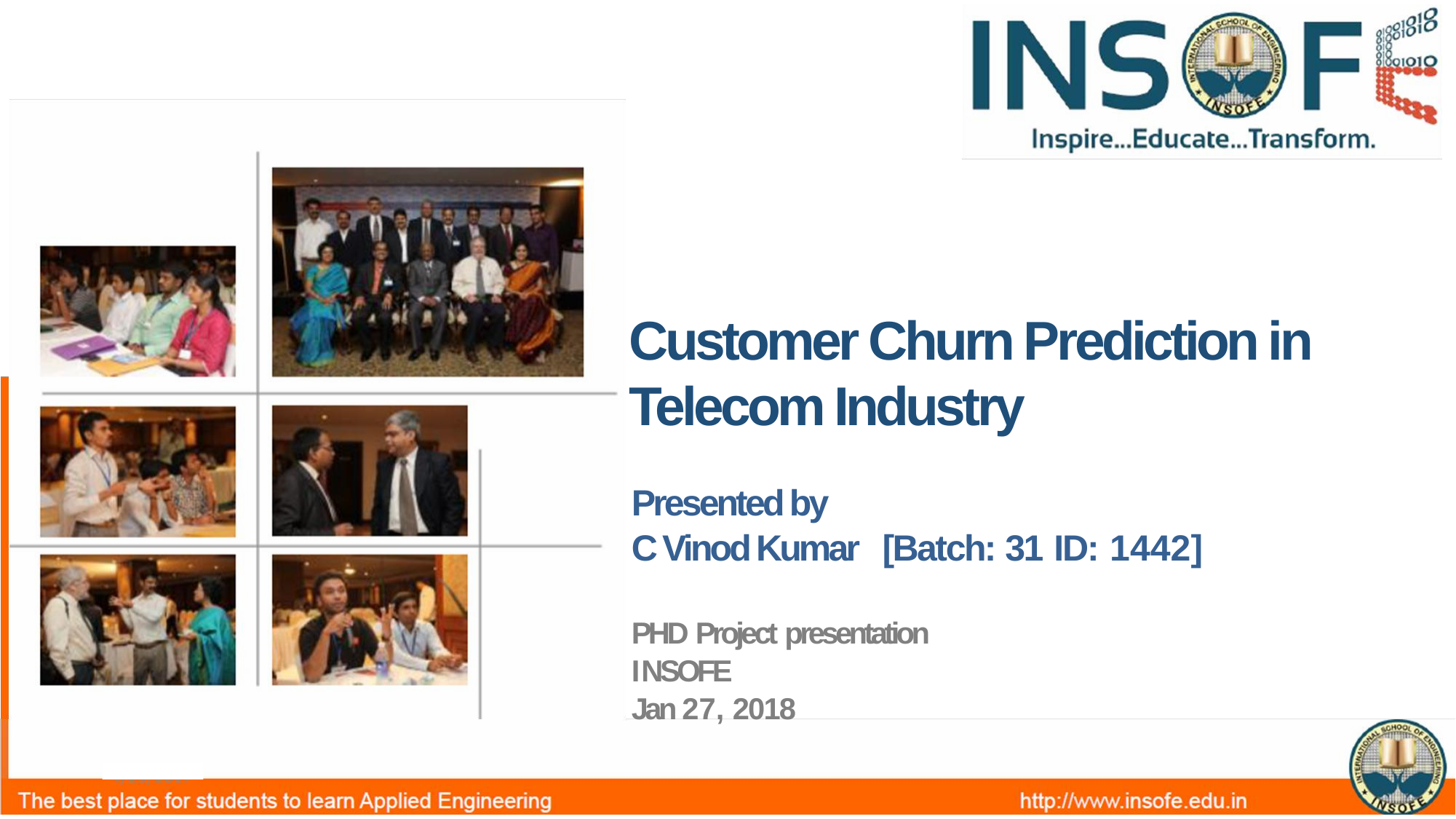

# Customer Churn Prediction in Telecom Industry
Presented by
C Vinod Kumar   [Batch: 31 ID: 1442]
PHD  Project  presentation
I NSOFE
Jan 27, 2018